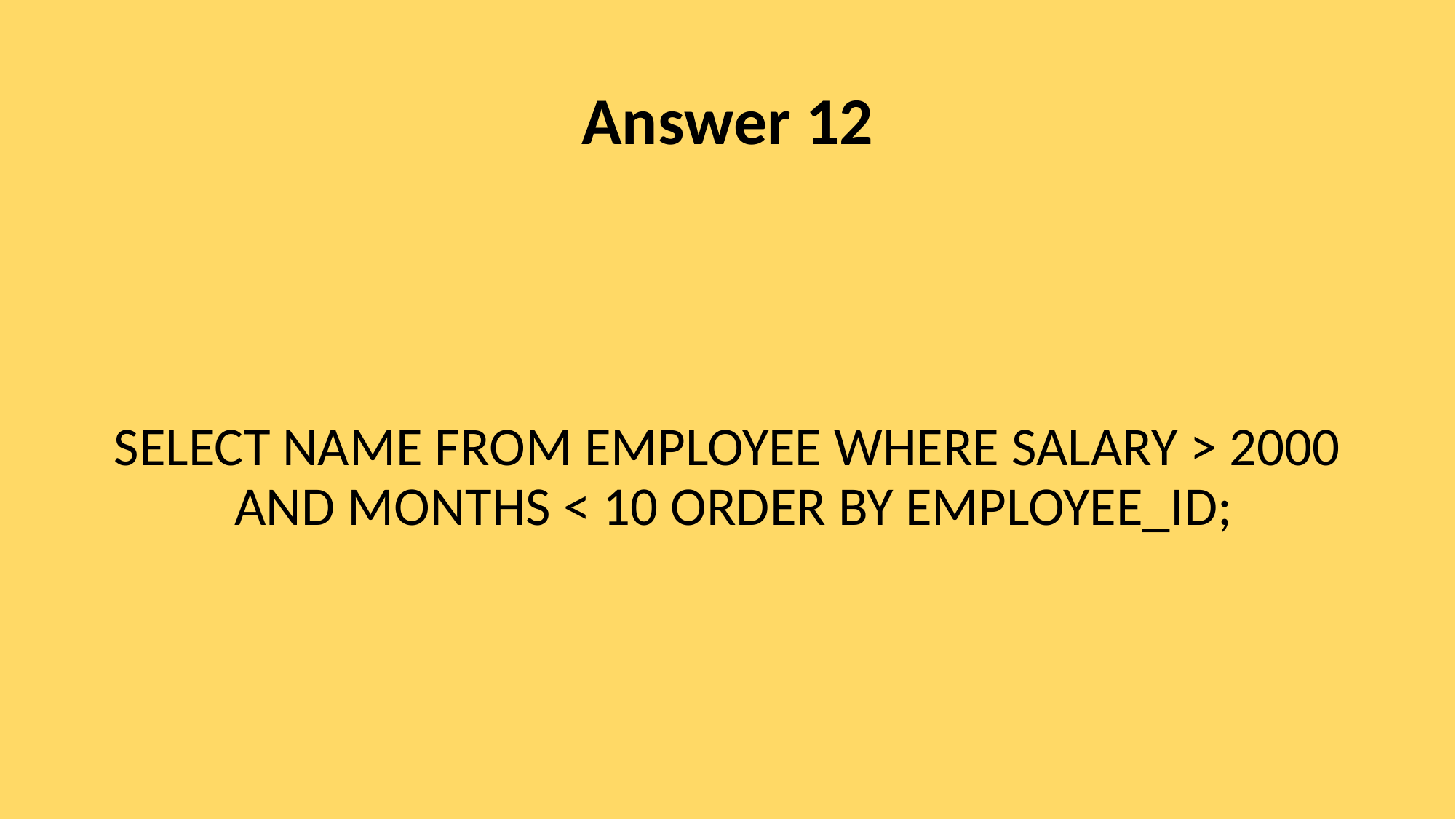

# Answer 12
SELECT NAME FROM EMPLOYEE WHERE SALARY > 2000  AND MONTHS < 10 ORDER BY EMPLOYEE_ID;